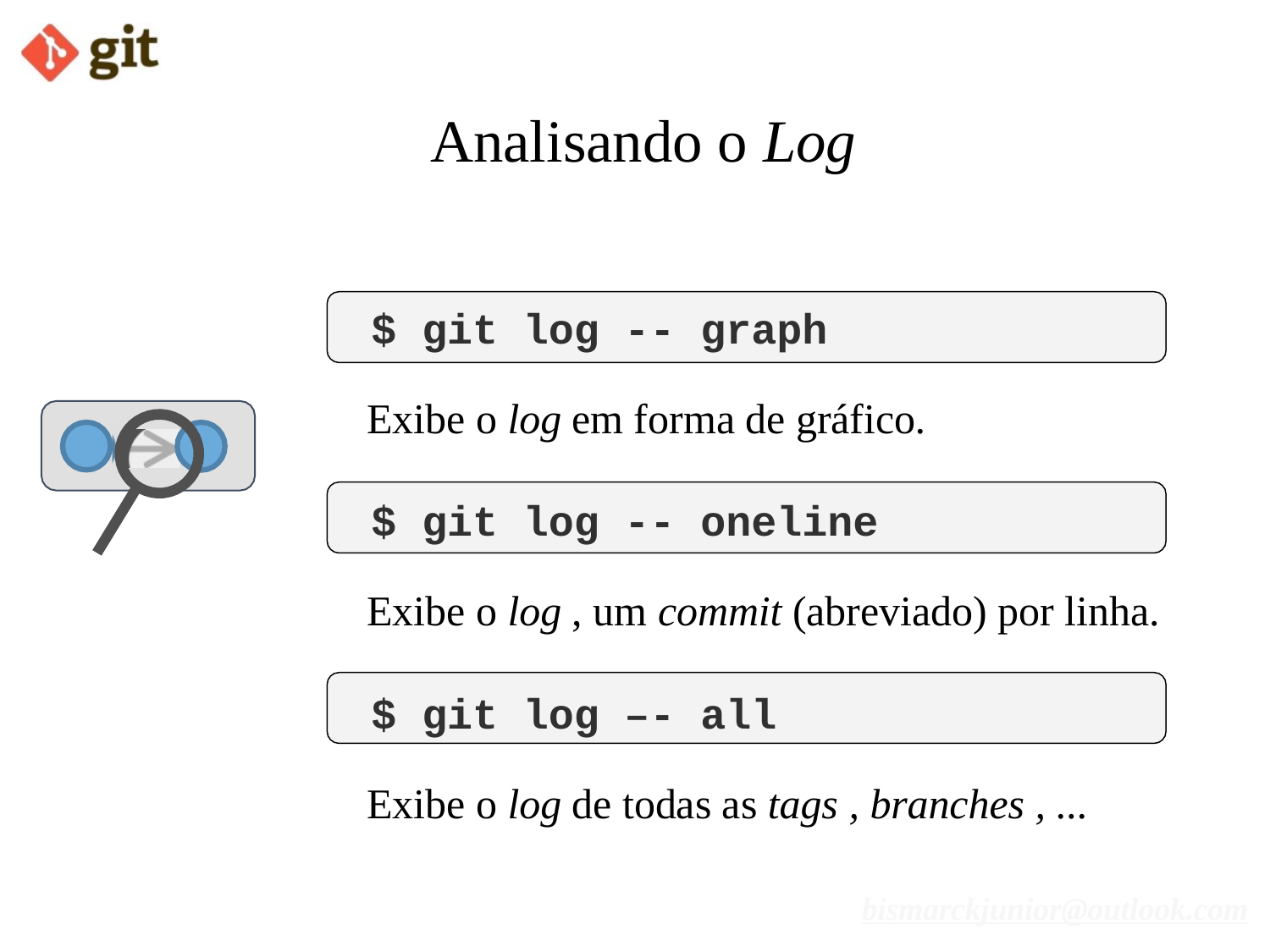

# Analisando o Log

$ git log -- graph
Exibe o log em forma de gráfico.

$ git log -- oneline
Exibe o log , um commit (abreviado) por linha.

$ git log –- all
Exibe o log de todas as tags , branches , ...

bismarckjunior@outlook.com